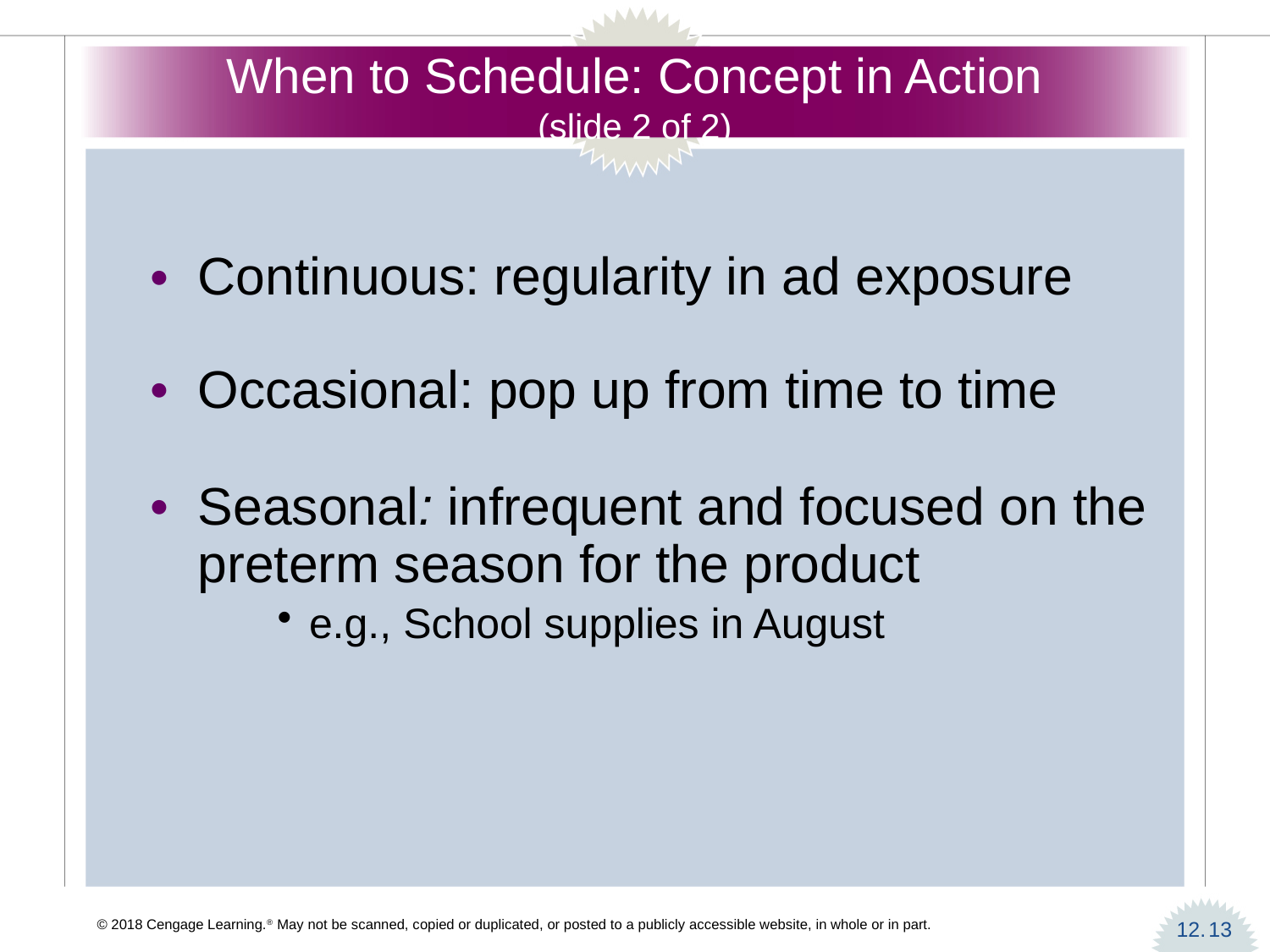

# When to Schedule: Concept in Action (slide 2 of 2)
Continuous: regularity in ad exposure

Occasional: pop up from time to time

Seasonal: infrequent and focused on the preterm season for the product
e.g., School supplies in August
13